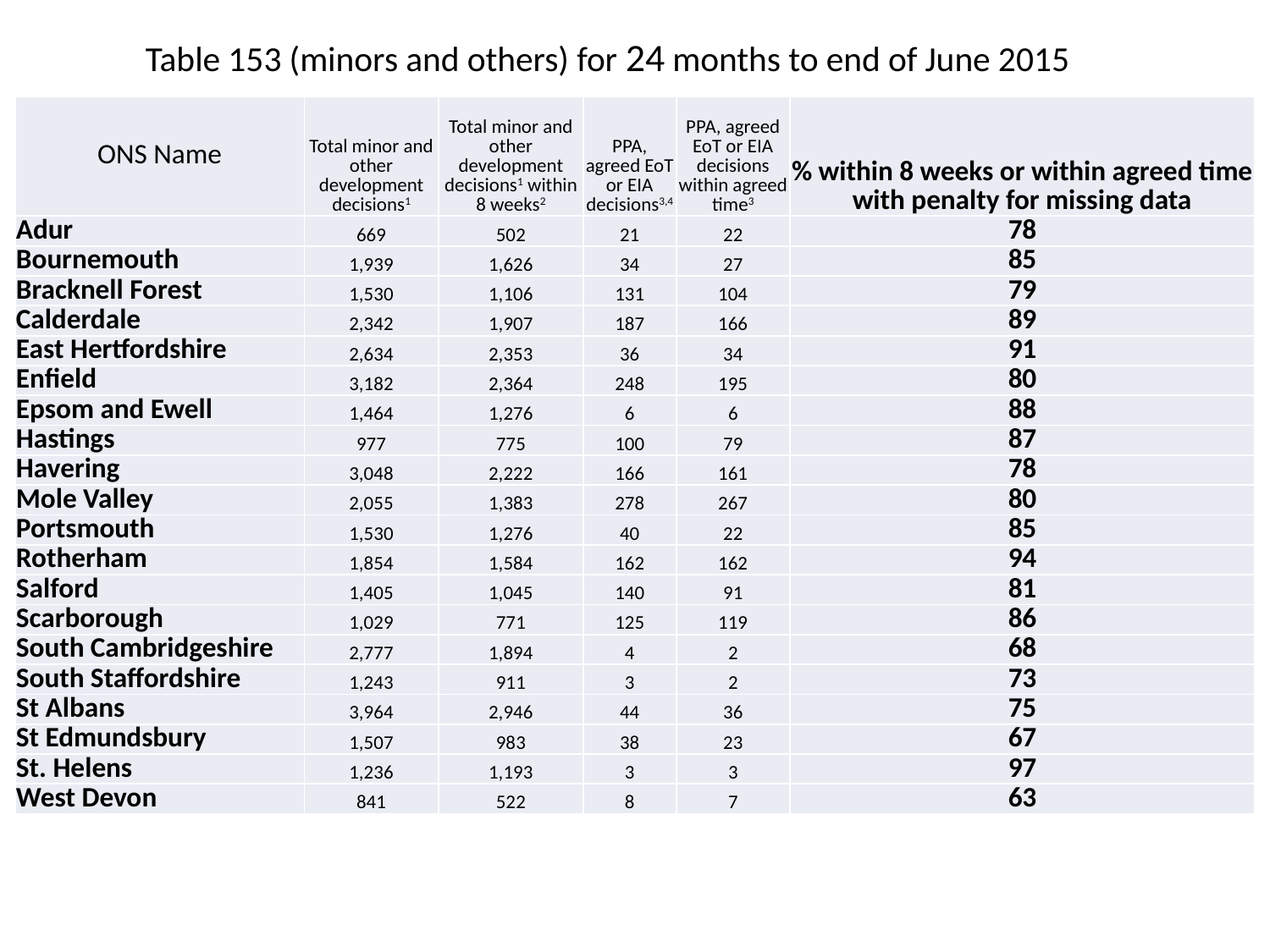

# Table 153 (minors and others) for 24 months to end of June 2015
| ONS Name | Total minor and other development decisions1 | Total minor and other development decisions1 within 8 weeks2 | PPA, agreed EoT or EIA decisions3,4 | PPA, agreed EoT or EIA decisions within agreed time3 | % within 8 weeks or within agreed time with penalty for missing data |
| --- | --- | --- | --- | --- | --- |
| Adur | 669 | 502 | 21 | 22 | 78 |
| Bournemouth | 1,939 | 1,626 | 34 | 27 | 85 |
| Bracknell Forest | 1,530 | 1,106 | 131 | 104 | 79 |
| Calderdale | 2,342 | 1,907 | 187 | 166 | 89 |
| East Hertfordshire | 2,634 | 2,353 | 36 | 34 | 91 |
| Enfield | 3,182 | 2,364 | 248 | 195 | 80 |
| Epsom and Ewell | 1,464 | 1,276 | 6 | 6 | 88 |
| Hastings | 977 | 775 | 100 | 79 | 87 |
| Havering | 3,048 | 2,222 | 166 | 161 | 78 |
| Mole Valley | 2,055 | 1,383 | 278 | 267 | 80 |
| Portsmouth | 1,530 | 1,276 | 40 | 22 | 85 |
| Rotherham | 1,854 | 1,584 | 162 | 162 | 94 |
| Salford | 1,405 | 1,045 | 140 | 91 | 81 |
| Scarborough | 1,029 | 771 | 125 | 119 | 86 |
| South Cambridgeshire | 2,777 | 1,894 | 4 | 2 | 68 |
| South Staffordshire | 1,243 | 911 | 3 | 2 | 73 |
| St Albans | 3,964 | 2,946 | 44 | 36 | 75 |
| St Edmundsbury | 1,507 | 983 | 38 | 23 | 67 |
| St. Helens | 1,236 | 1,193 | 3 | 3 | 97 |
| West Devon | 841 | 522 | 8 | 7 | 63 |